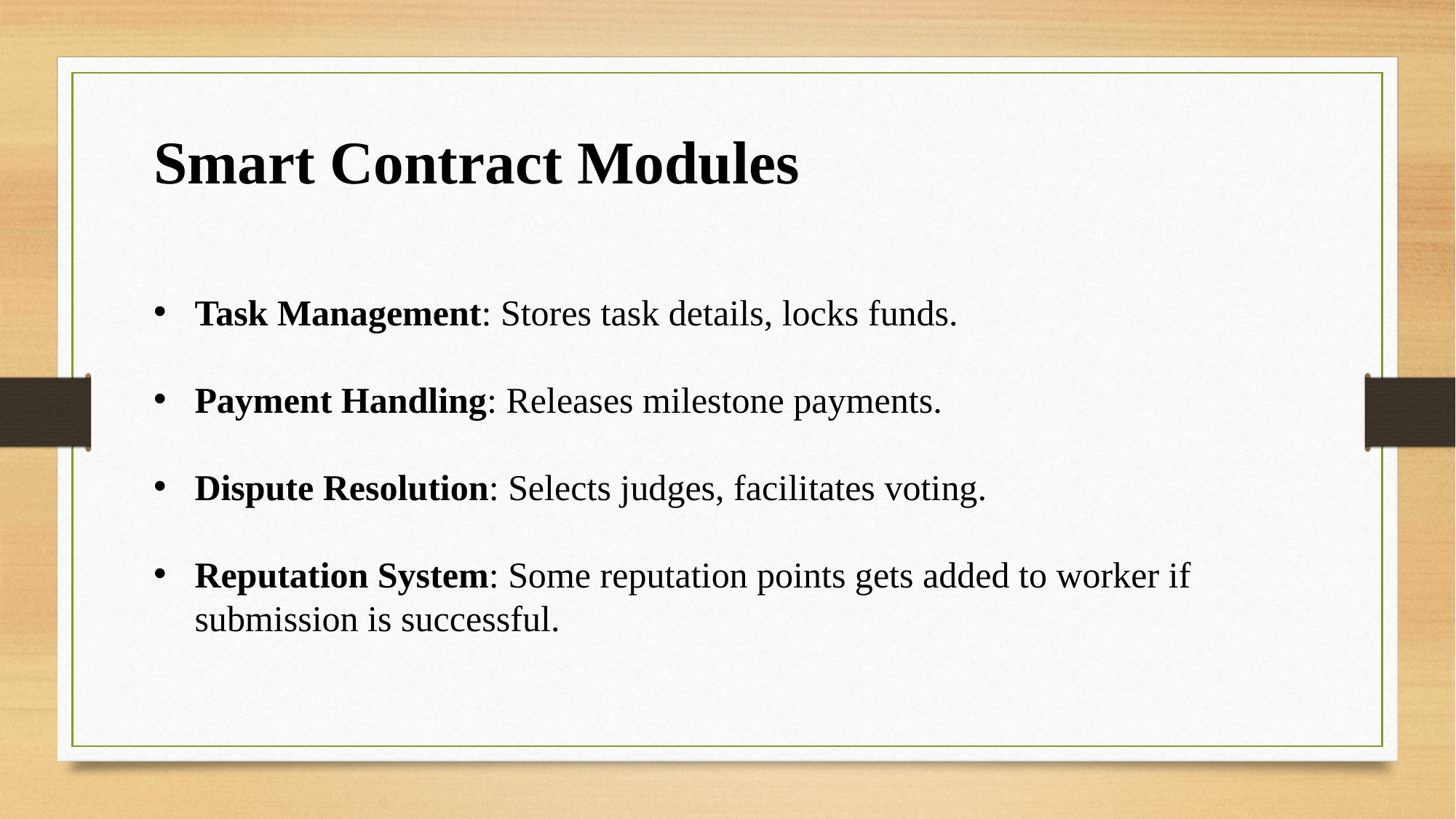

Smart Contract Modules
Task Management: Stores task details, locks funds.

Payment Handling: Releases milestone payments.

Dispute Resolution: Selects judges, facilitates voting.

Reputation System: Some reputation points gets added to worker if submission is successful.